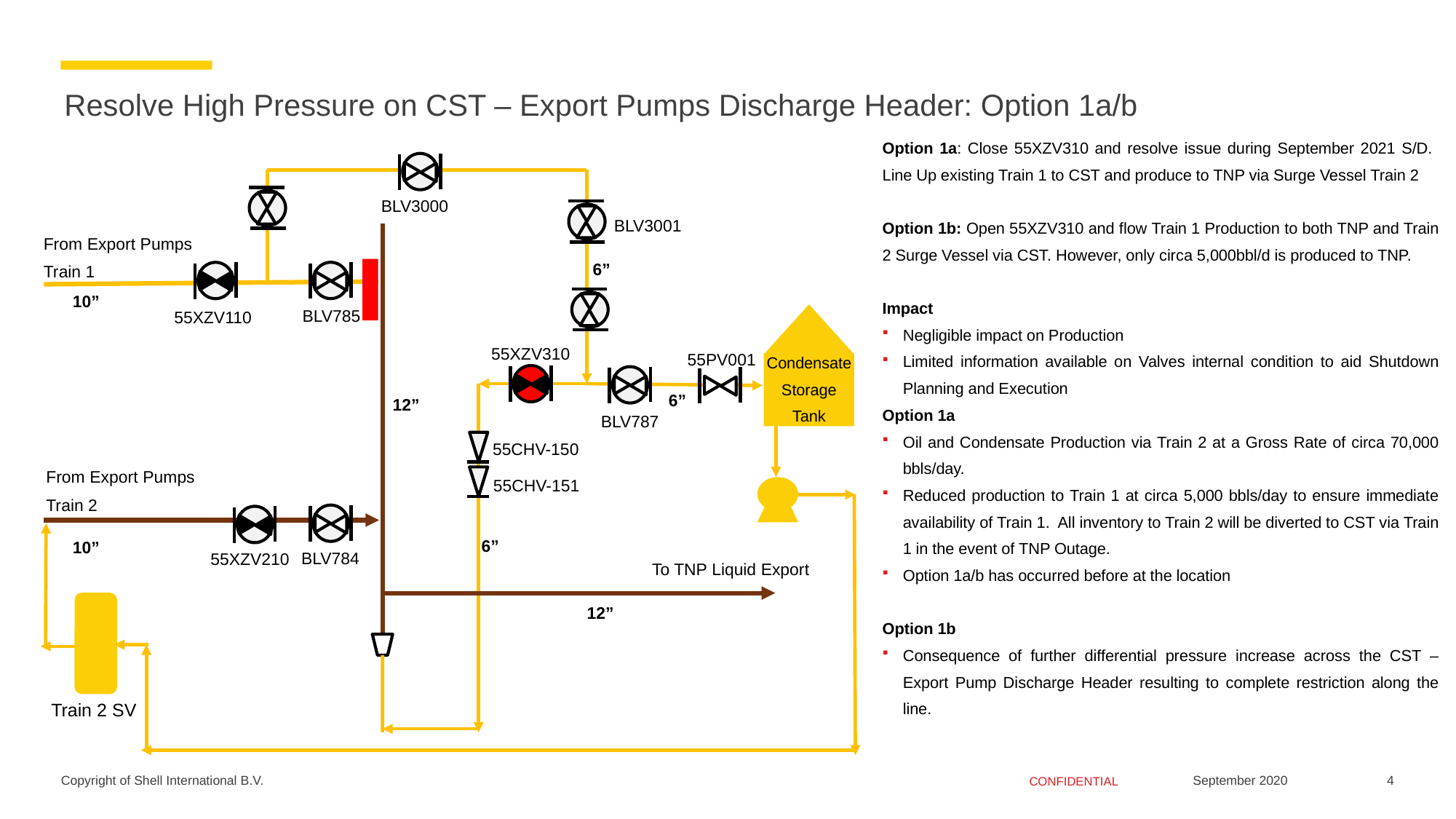

# Resolve High Pressure on CST – Export Pumps Discharge Header: Option 1a/b
Option 1a: Close 55XZV310 and resolve issue during September 2021 S/D.  Line Up existing Train 1 to CST and produce to TNP via Surge Vessel Train 2

Option 1b: Open 55XZV310 and flow Train 1 Production to both TNP and Train 2 Surge Vessel via CST. However, only circa 5,000bbl/d is produced to TNP.

Impact
Negligible impact on Production
Limited information available on Valves internal condition to aid Shutdown Planning and Execution
Option 1a
Oil and Condensate Production via Train 2 at a Gross Rate of circa 70,000 bbls/day.
Reduced production to Train 1 at circa 5,000 bbls/day to ensure immediate availability of Train 1.  All inventory to Train 2 will be diverted to CST via Train 1 in the event of TNP Outage.
Option 1a/b has occurred before at the location

Option 1b
Consequence of further differential pressure increase across the CST – Export Pump Discharge Header resulting to complete restriction along the line.

BLV3000

BLV3001
From Export Pumps Train 1
6”

10”

BLV785
55XZV110

55XZV310
55PV001
Condensate Storage Tank

6”
12”
BLV787
55CHV-150

From Export Pumps Train 2

55CHV-151

6”
10”
BLV784
55XZV210
To TNP Liquid Export

12”

Train 2 SV

4
September 2020